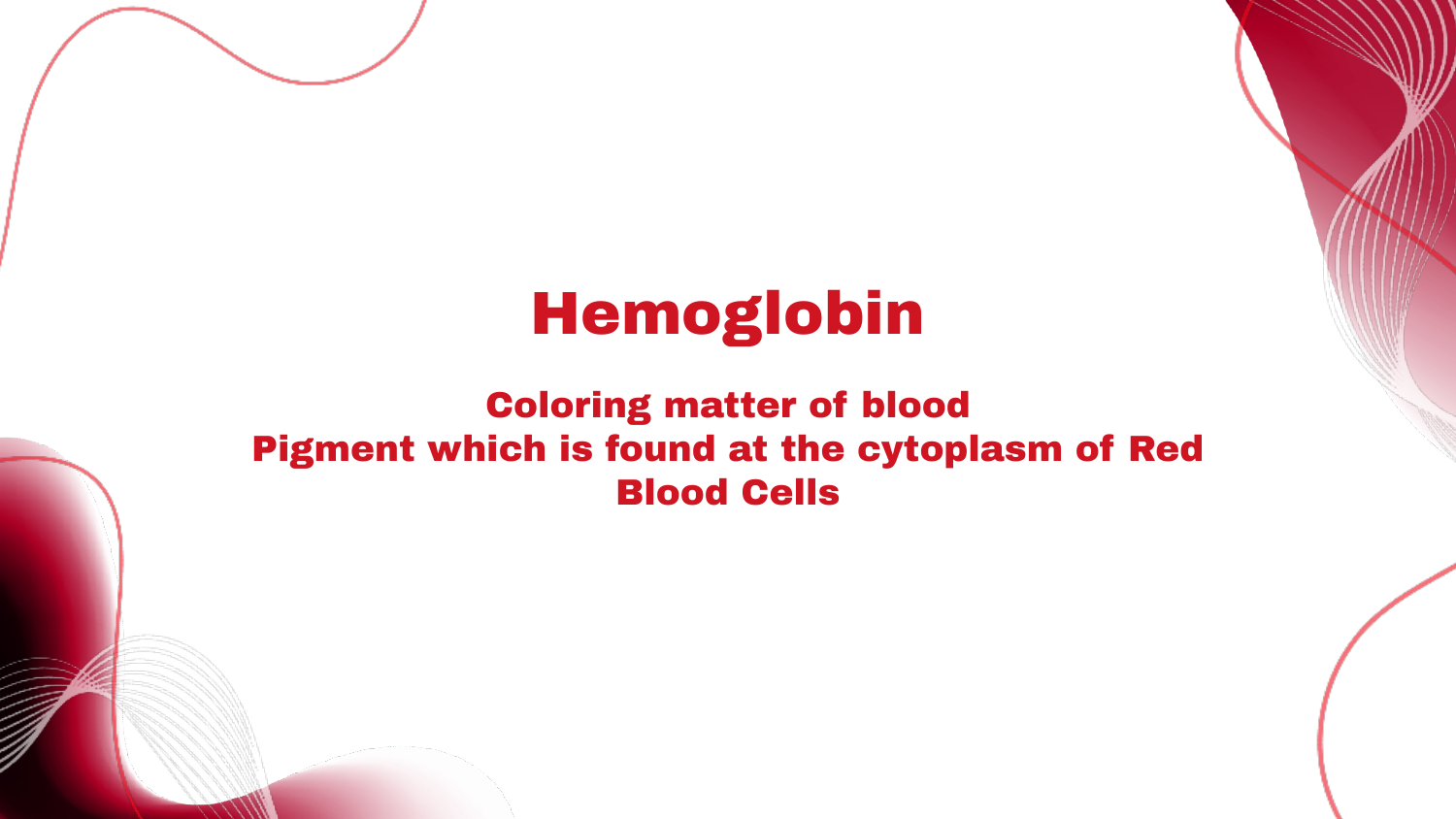

# Hemoglobin
Coloring matter of blood
Pigment which is found at the cytoplasm of Red Blood Cells